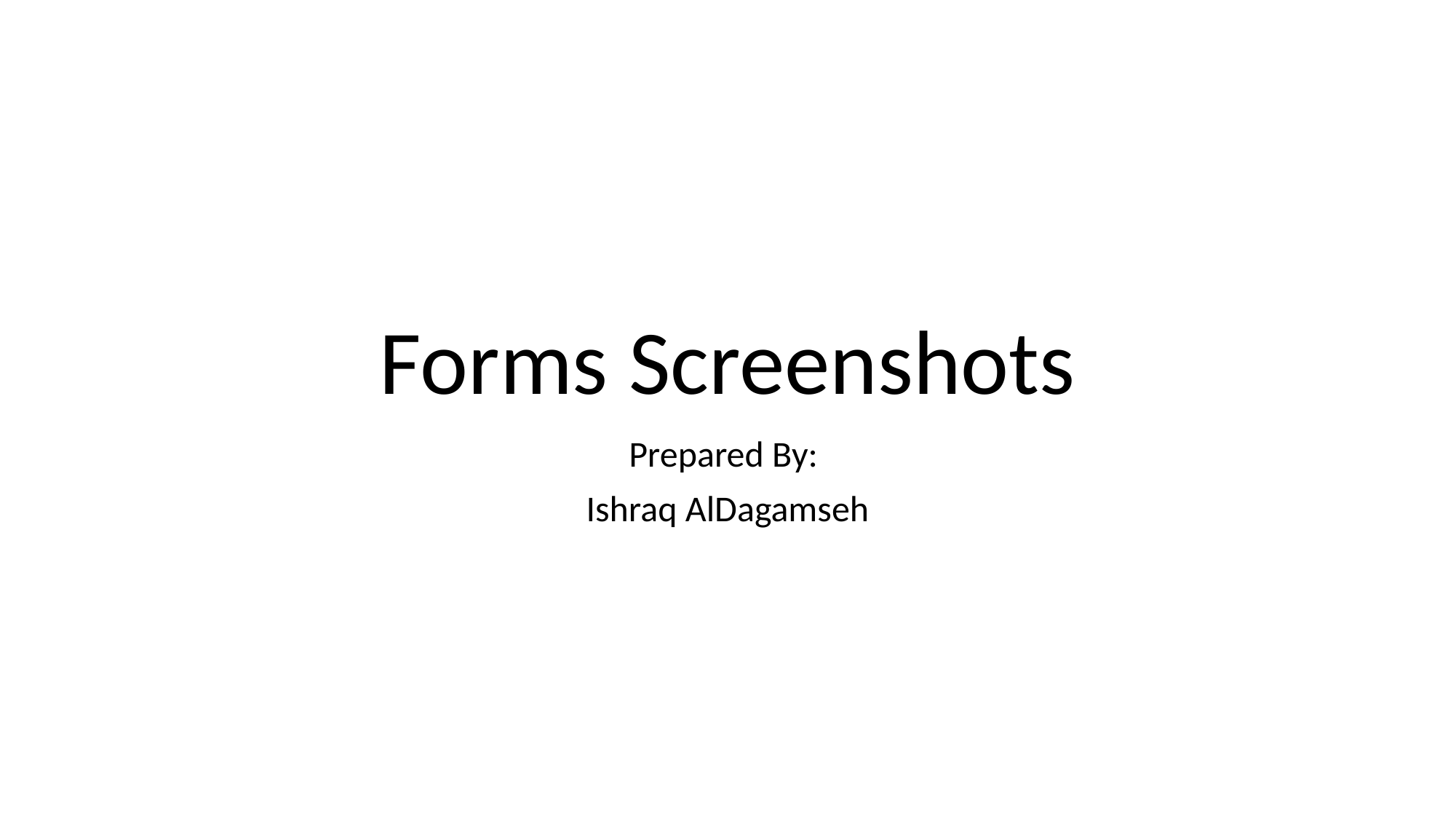

# Forms Screenshots
Prepared By:
Ishraq AlDagamseh